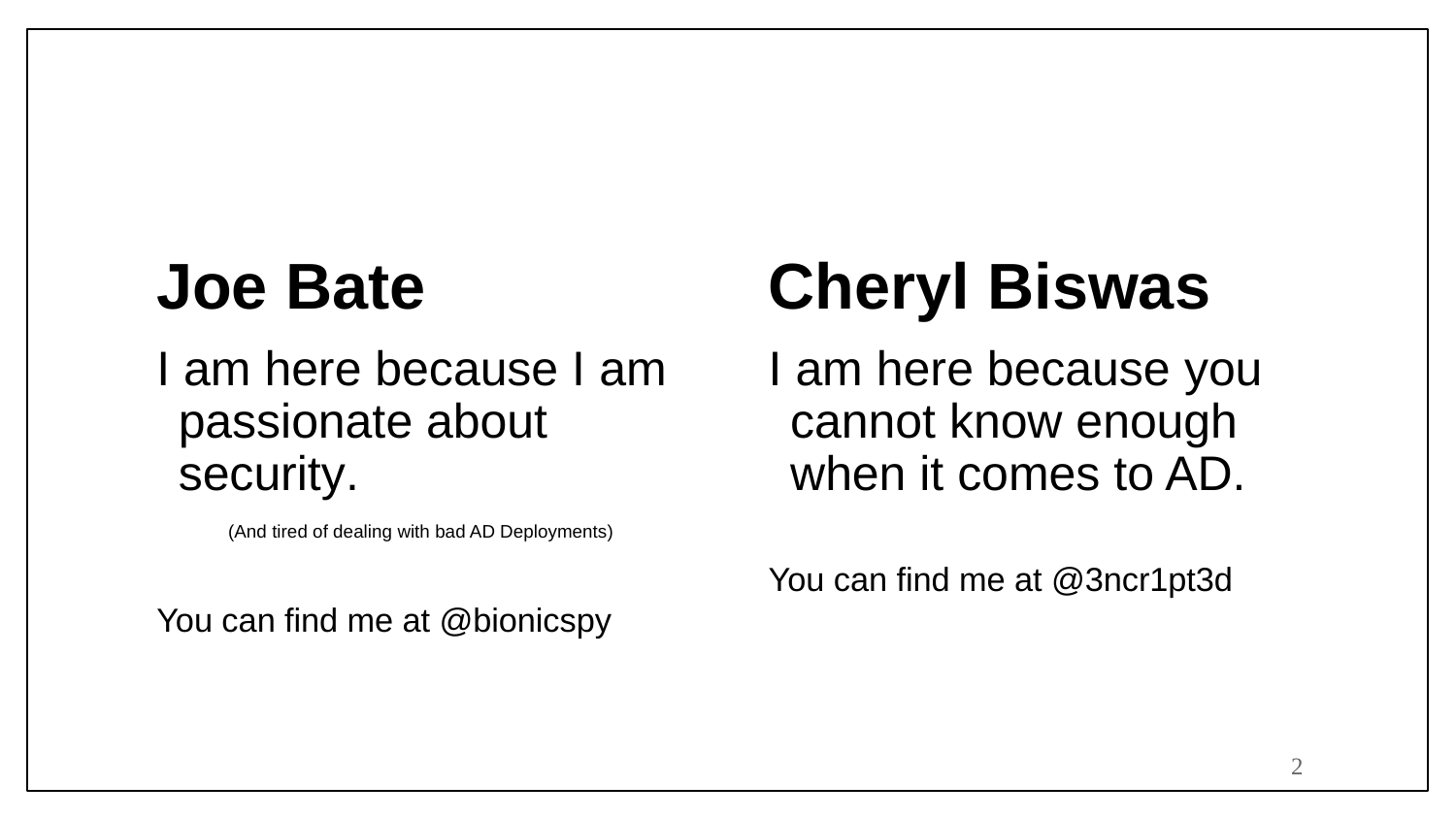

#
Joe Bate
I am here because I am passionate about security.
(And tired of dealing with bad AD Deployments)

You can find me at @bionicspy
Cheryl Biswas
I am here because you cannot know enough when it comes to AD.

You can find me at @3ncr1pt3d
2